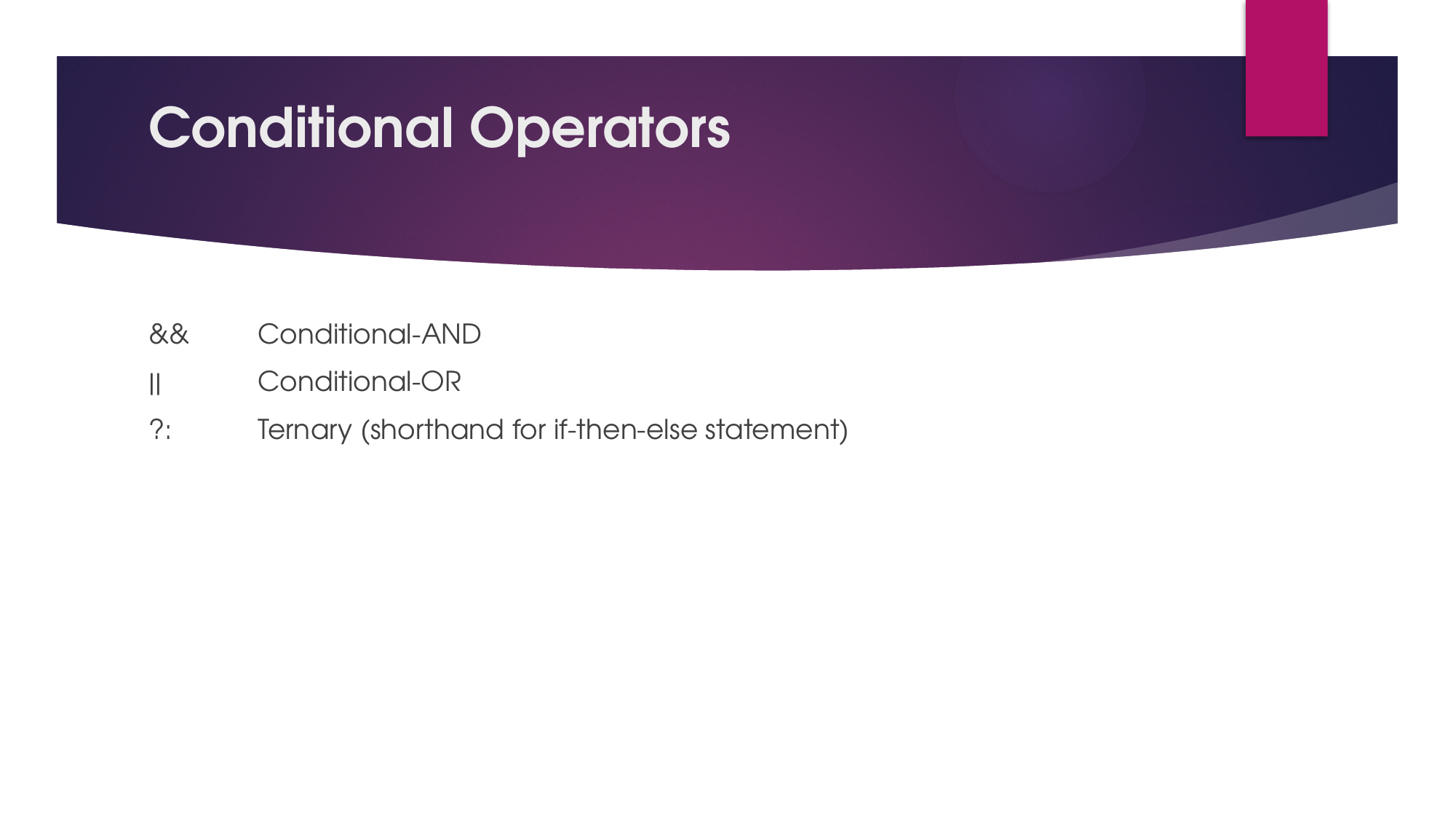

# Conditional Operators
&& 	Conditional-AND
|| 	Conditional-OR
?: 	Ternary (shorthand for if-then-else statement)